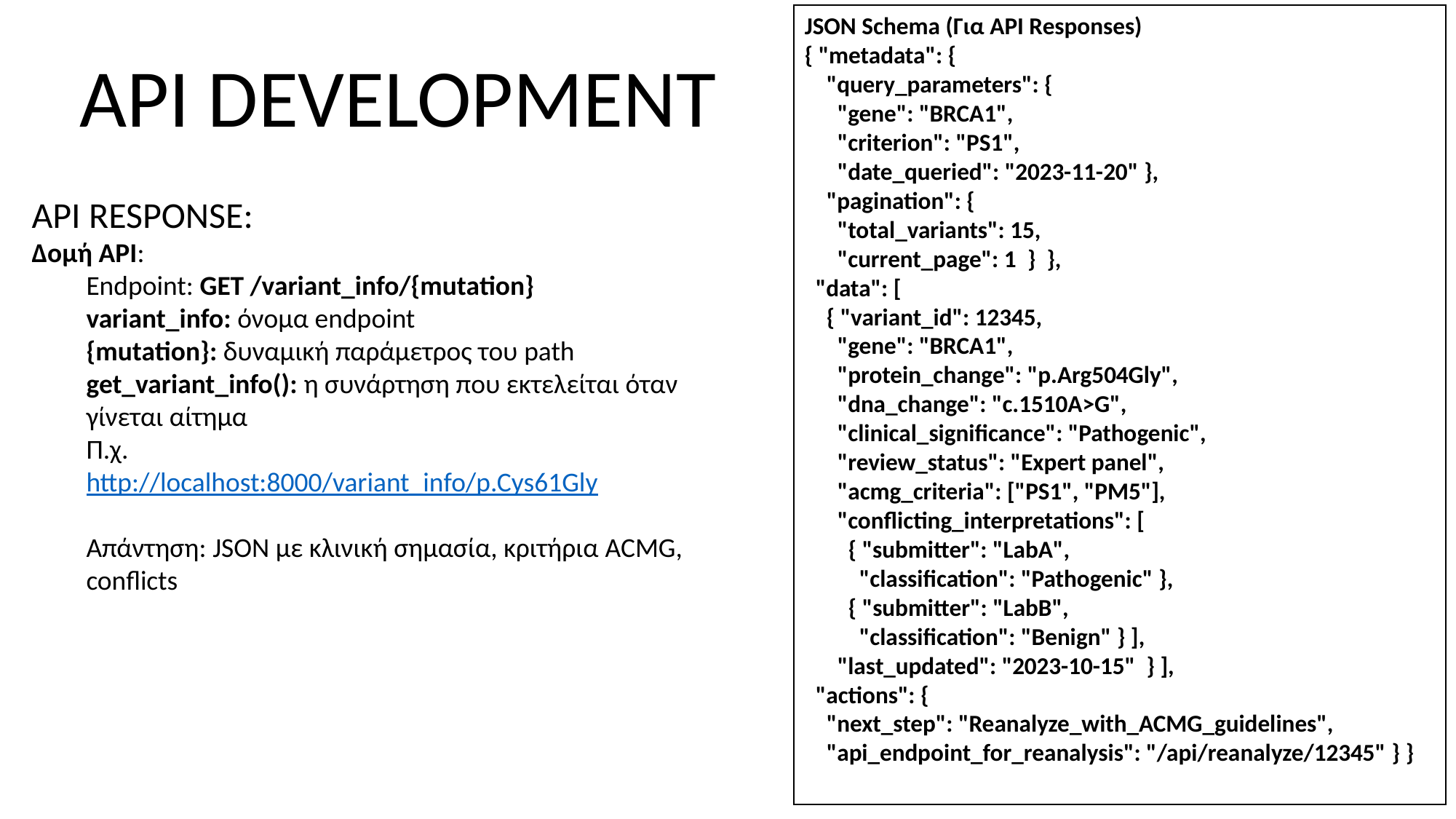

JSON Schema (Για API Responses)
{ "metadata": {
    "query_parameters": {
      "gene": "BRCA1",
      "criterion": "PS1",
      "date_queried": "2023-11-20" },
    "pagination": {
      "total_variants": 15,
      "current_page": 1  }  },
  "data": [
    { "variant_id": 12345,
      "gene": "BRCA1",
      "protein_change": "p.Arg504Gly",
      "dna_change": "c.1510A>G",
      "clinical_significance": "Pathogenic",
      "review_status": "Expert panel",
      "acmg_criteria": ["PS1", "PM5"],
      "conflicting_interpretations": [
        { "submitter": "LabA",
          "classification": "Pathogenic" },
        { "submitter": "LabB",
          "classification": "Benign" } ],
      "last_updated": "2023-10-15"  } ],
  "actions": {
    "next_step": "Reanalyze_with_ACMG_guidelines",
    "api_endpoint_for_reanalysis": "/api/reanalyze/12345" } }
API DEVELOPMENT

API RESPONSE:
Δομή API:
Endpoint: GET /variant_info/{mutation}
variant_info: όνομα endpoint
{mutation}: δυναμική παράμετρος του path
get_variant_info(): η συνάρτηση που εκτελείται όταν γίνεται αίτημα
Π.χ.
http://localhost:8000/variant_info/p.Cys61Gly

Απάντηση: JSON με κλινική σημασία, κριτήρια ACMG, conflicts